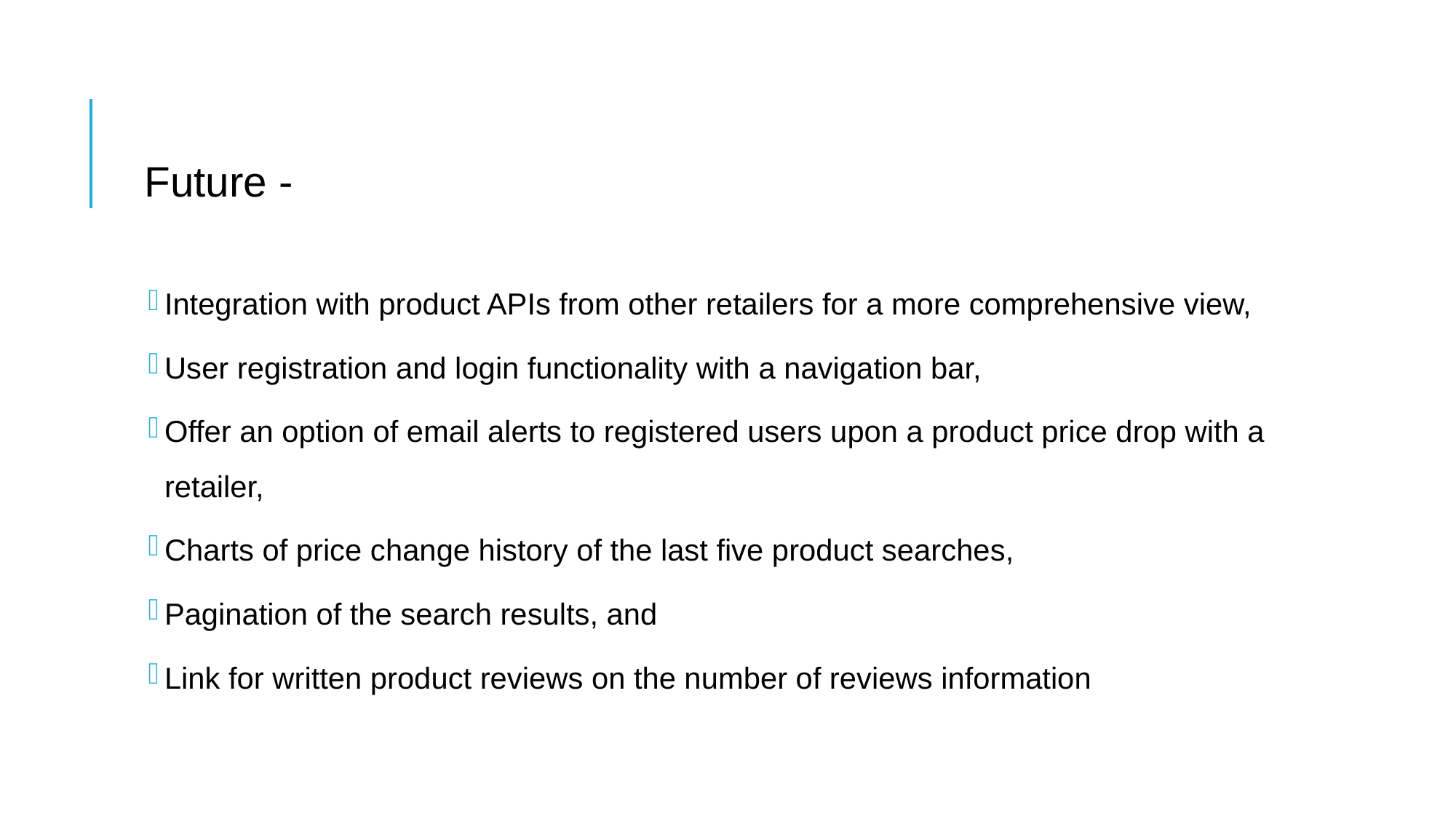

Future -

Integration with product APIs from other retailers for a more comprehensive view,
User registration and login functionality with a navigation bar,
Offer an option of email alerts to registered users upon a product price drop with a retailer,
Charts of price change history of the last five product searches,
Pagination of the search results, and
Link for written product reviews on the number of reviews information